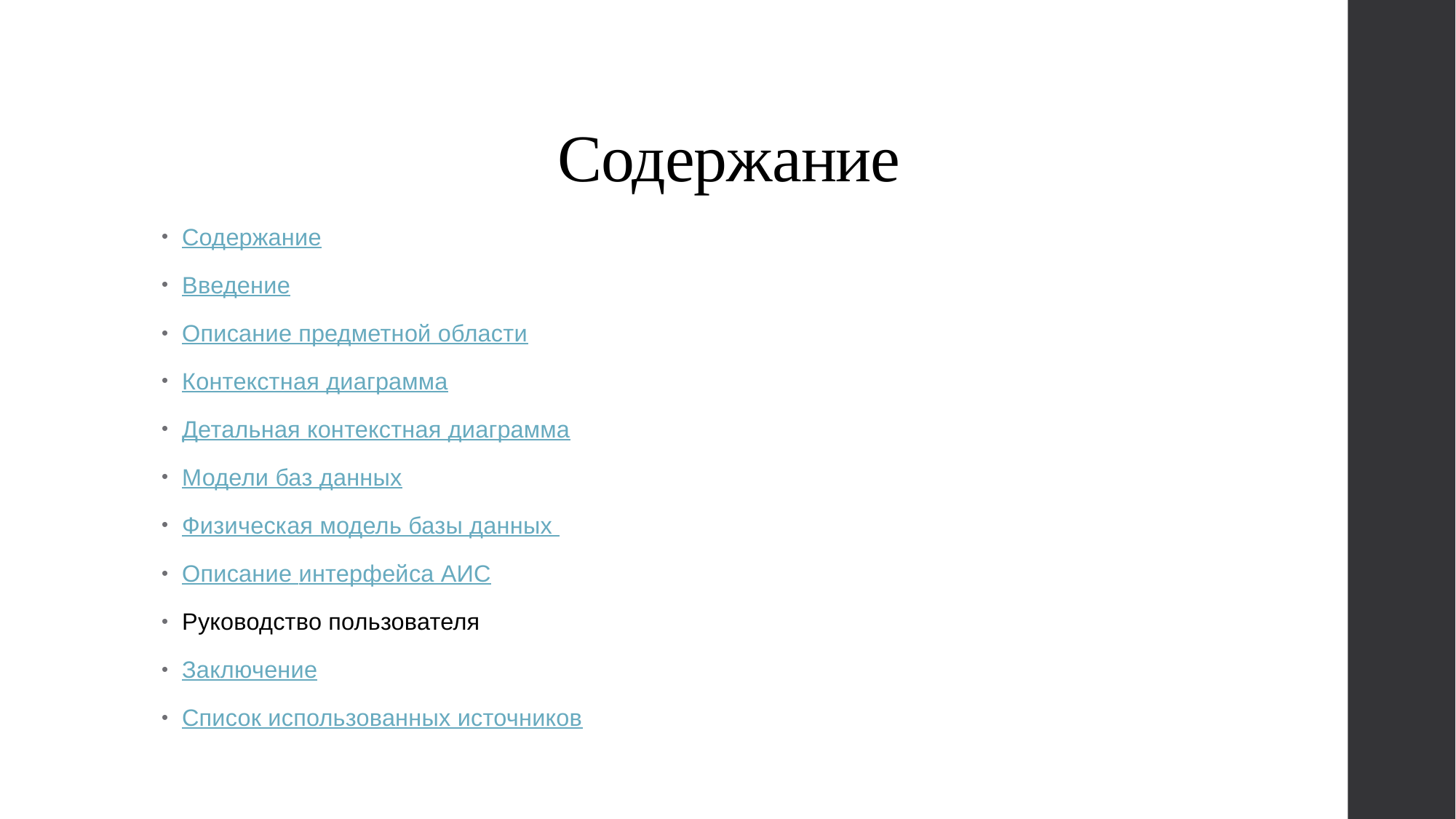

# Содержание
Содержание
Введение
Описание предметной области
Контекстная диаграмма
Детальная контекстная диаграмма
Модели баз данных
Физическая модель базы данных
Описание интерфейса АИС
Руководство пользователя
Заключение
Список использованных источников